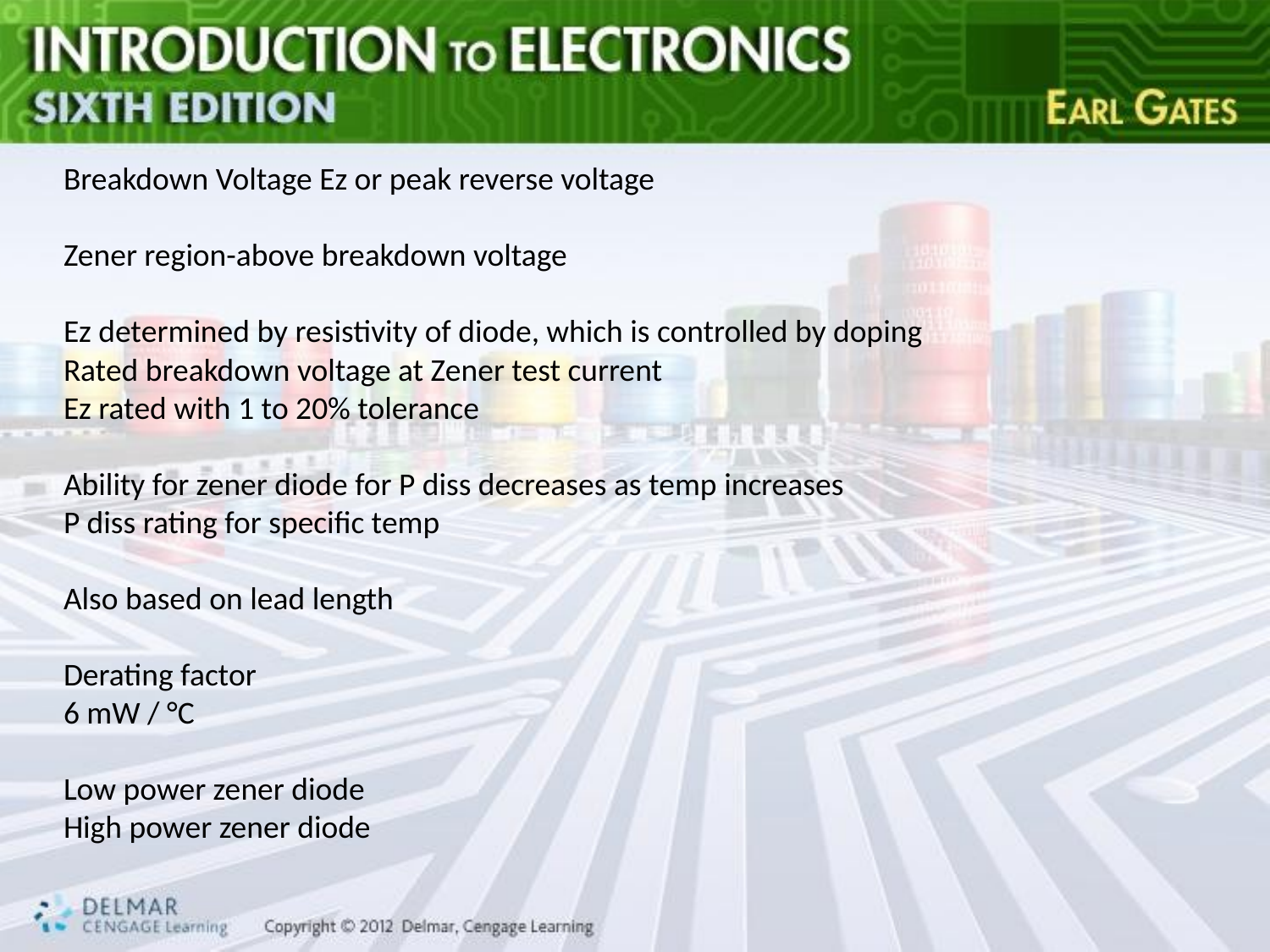

Breakdown Voltage Ez or peak reverse voltage

Zener region-above breakdown voltage

Ez determined by resistivity of diode, which is controlled by doping
Rated breakdown voltage at Zener test current
Ez rated with 1 to 20% tolerance

Ability for zener diode for P diss decreases as temp increases
P diss rating for specific temp

Also based on lead length

Derating factor
6 mW / °C

Low power zener diode
High power zener diode